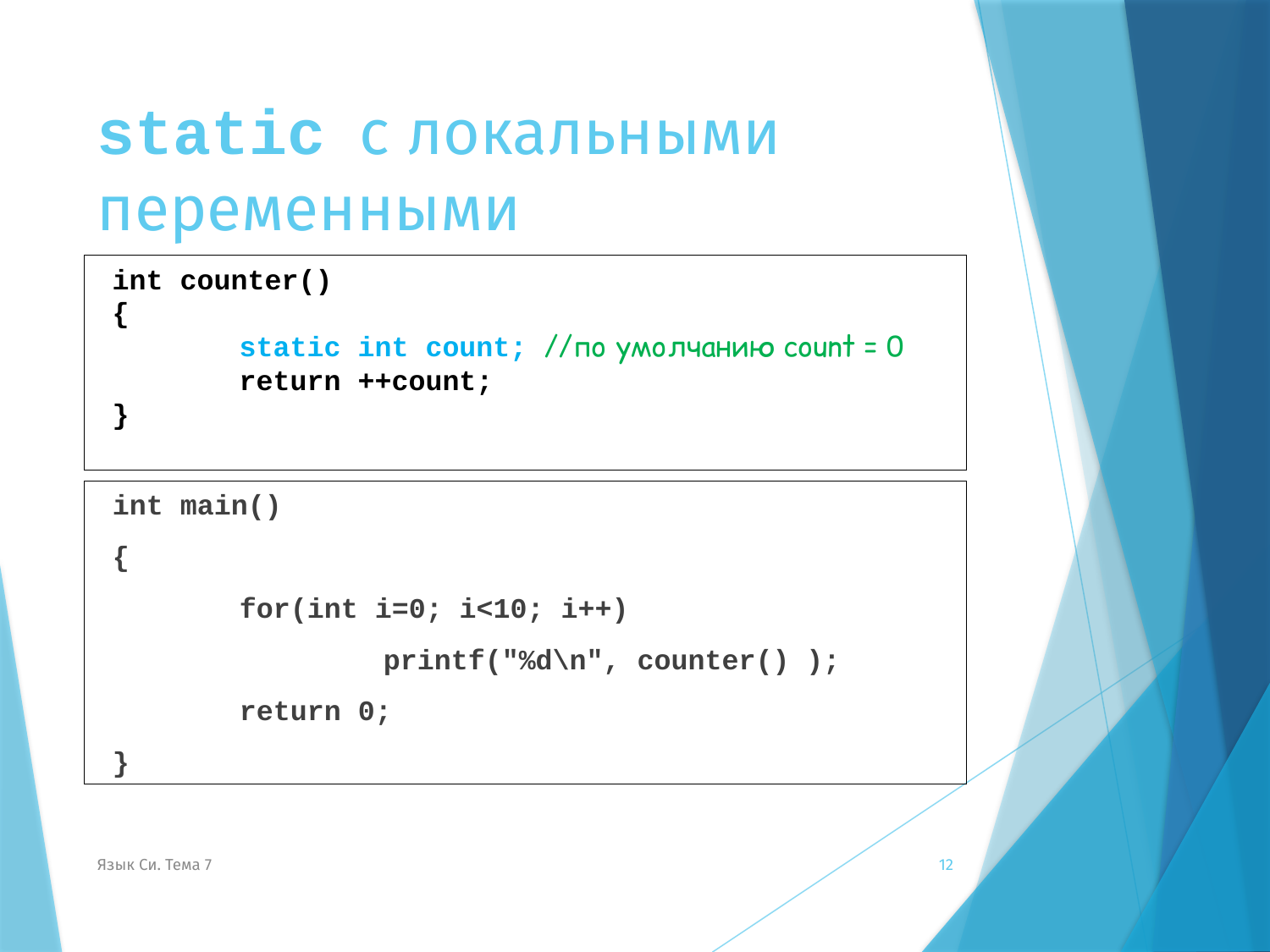

# static  с локальными переменными
int counter()
{
	static int count; //по умолчанию count = 0
	return ++count;
}

int main()
{
	for(int i=0; i<10; i++)
		 printf("%d\n", counter() );
	return 0;
}

Язык Си. Тема 7
12